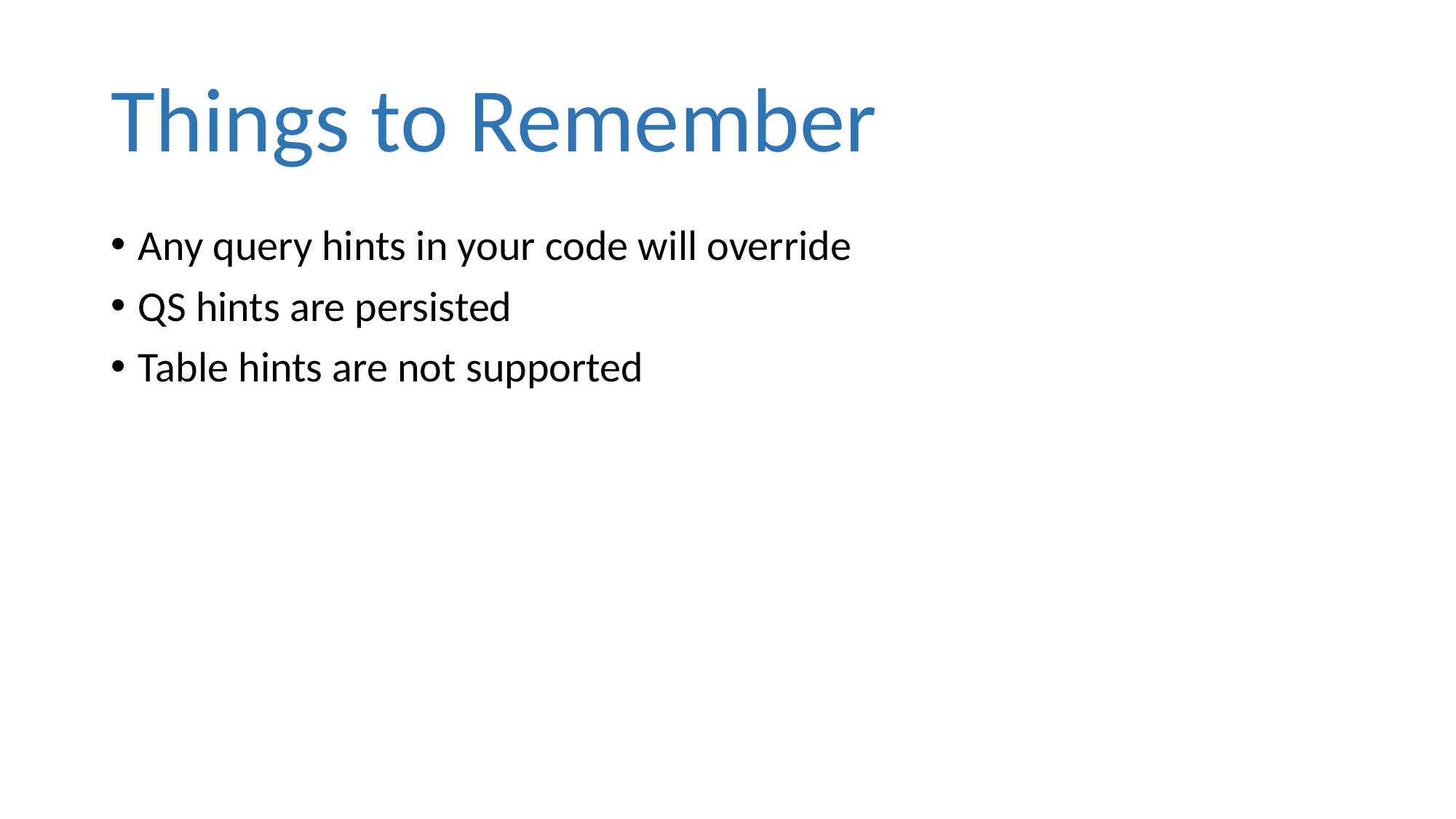

# Things to Remember
Any query hints in your code will override
QS hints are persisted
Table hints are not supported